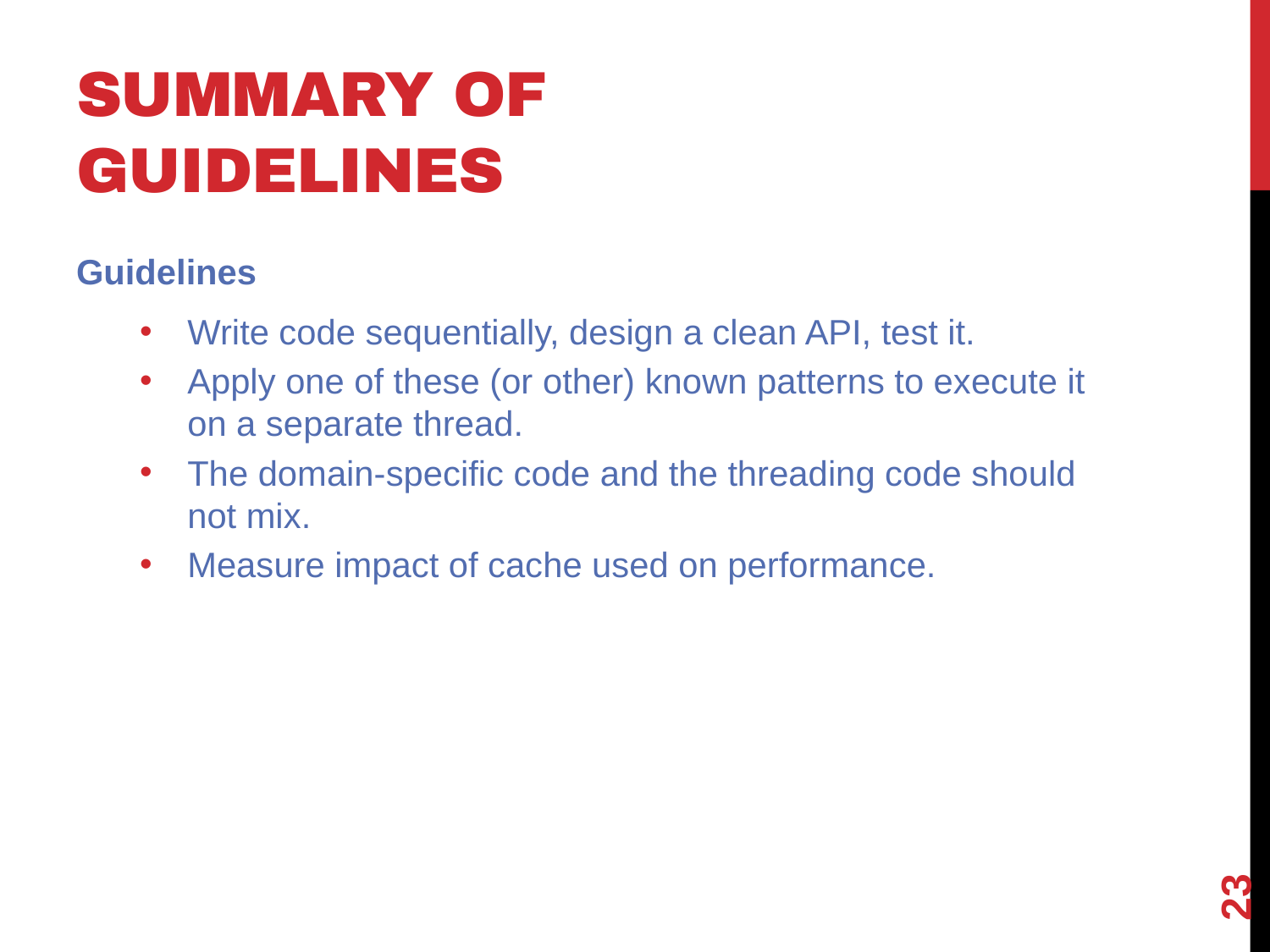

# Summary of guidelines
Guidelines
Write code sequentially, design a clean API, test it.
Apply one of these (or other) known patterns to execute it on a separate thread.
The domain-specific code and the threading code should not mix.
Measure impact of cache used on performance.

23